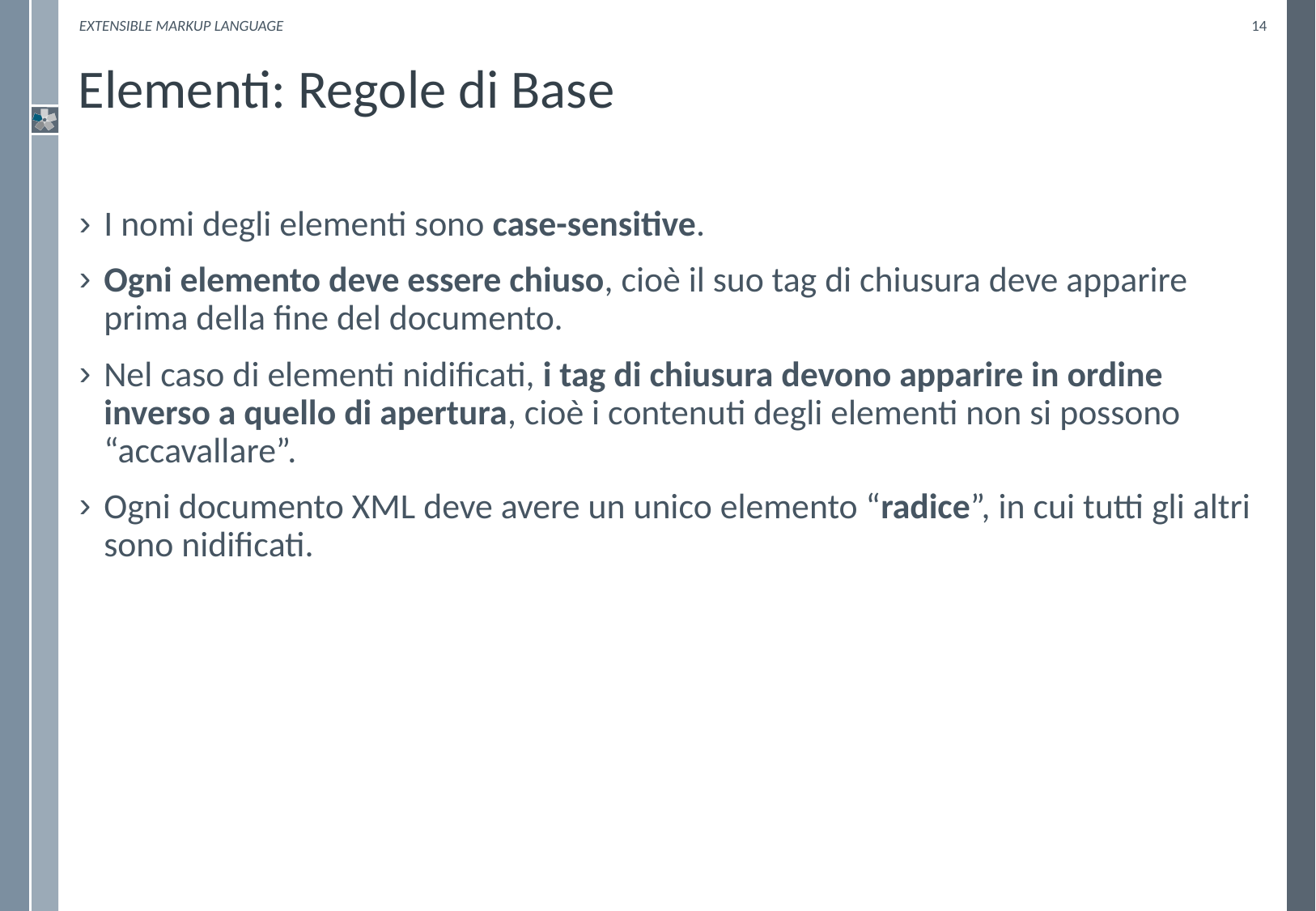

eXtensible Markup Language
14
# Elementi: Regole di Base
I nomi degli elementi sono case-sensitive.
Ogni elemento deve essere chiuso, cioè il suo tag di chiusura deve apparire prima della fine del documento.
Nel caso di elementi nidificati, i tag di chiusura devono apparire in ordine inverso a quello di apertura, cioè i contenuti degli elementi non si possono “accavallare”.
Ogni documento XML deve avere un unico elemento “radice”, in cui tutti gli altri sono nidificati.